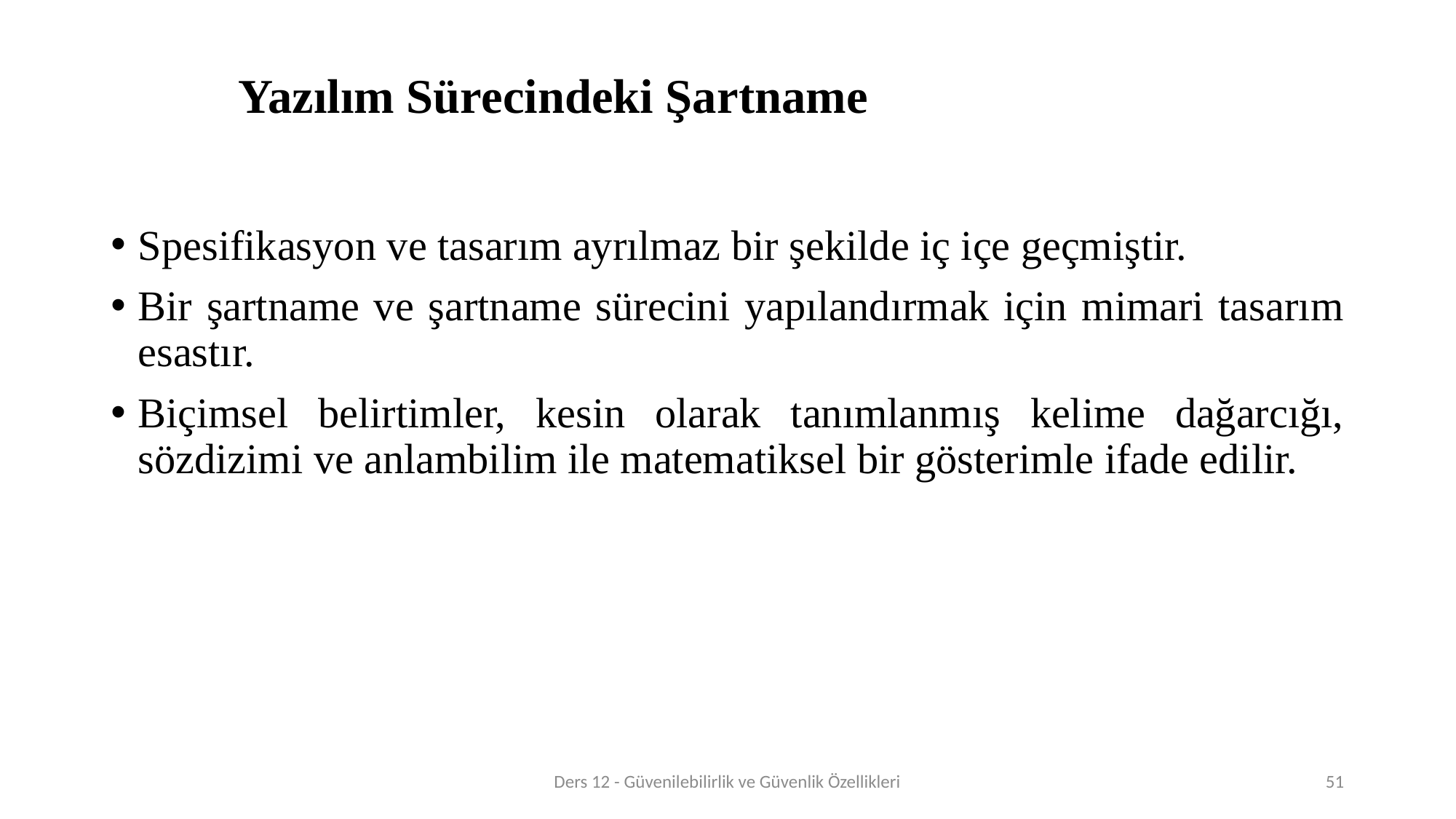

# Yazılım Sürecindeki Şartname
Spesifikasyon ve tasarım ayrılmaz bir şekilde iç içe geçmiştir.
Bir şartname ve şartname sürecini yapılandırmak için mimari tasarım esastır.
Biçimsel belirtimler, kesin olarak tanımlanmış kelime dağarcığı, sözdizimi ve anlambilim ile matematiksel bir gösterimle ifade edilir.
Ders 12 - Güvenilebilirlik ve Güvenlik Özellikleri
51